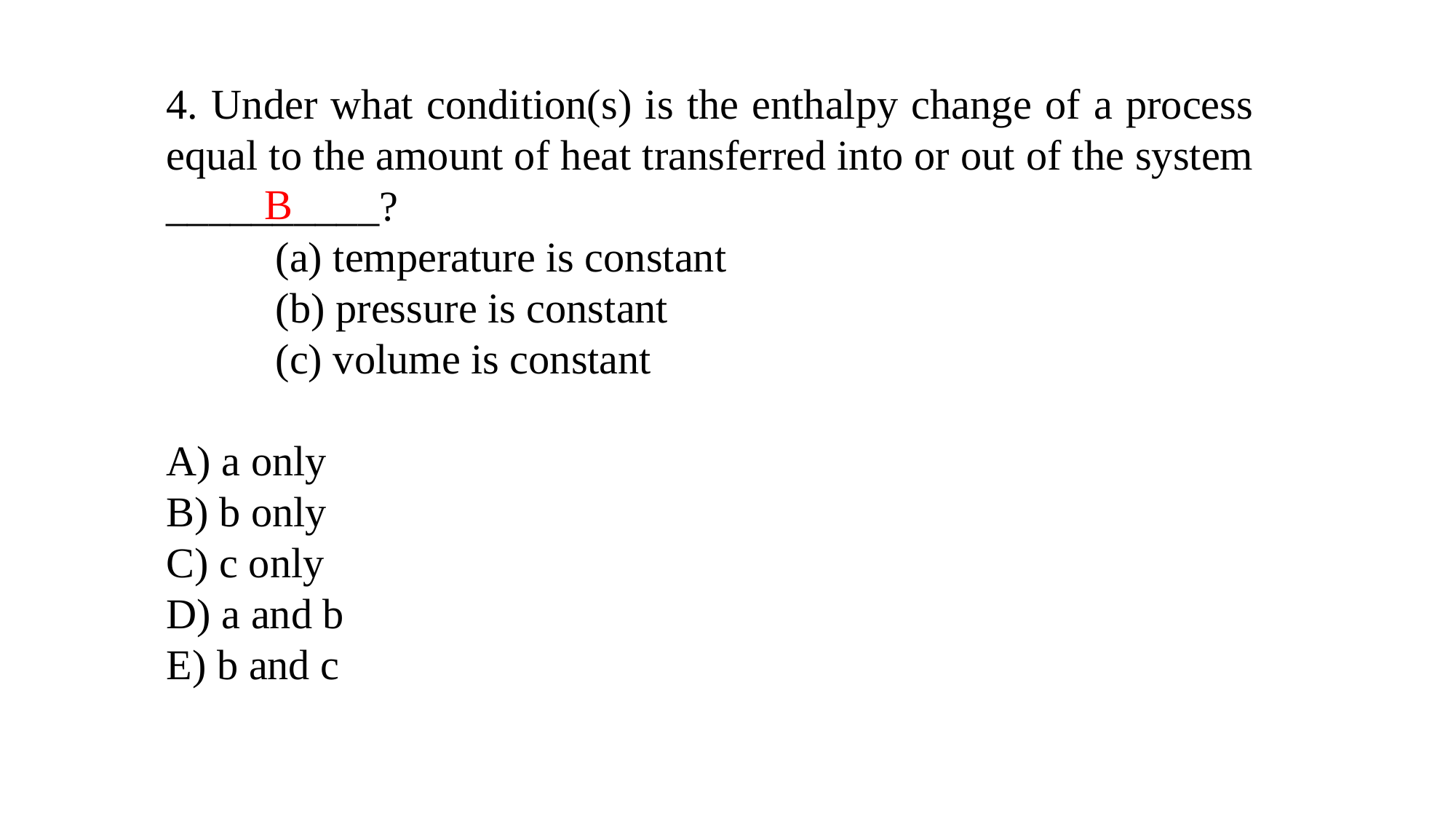

4. Under what condition(s) is the enthalpy change of a process equal to the amount of heat transferred into or out of the system __________?
	(a) temperature is constant
	(b) pressure is constant
	(c) volume is constant

A) a only
B) b only
C) c only
D) a and b
E) b and c
B